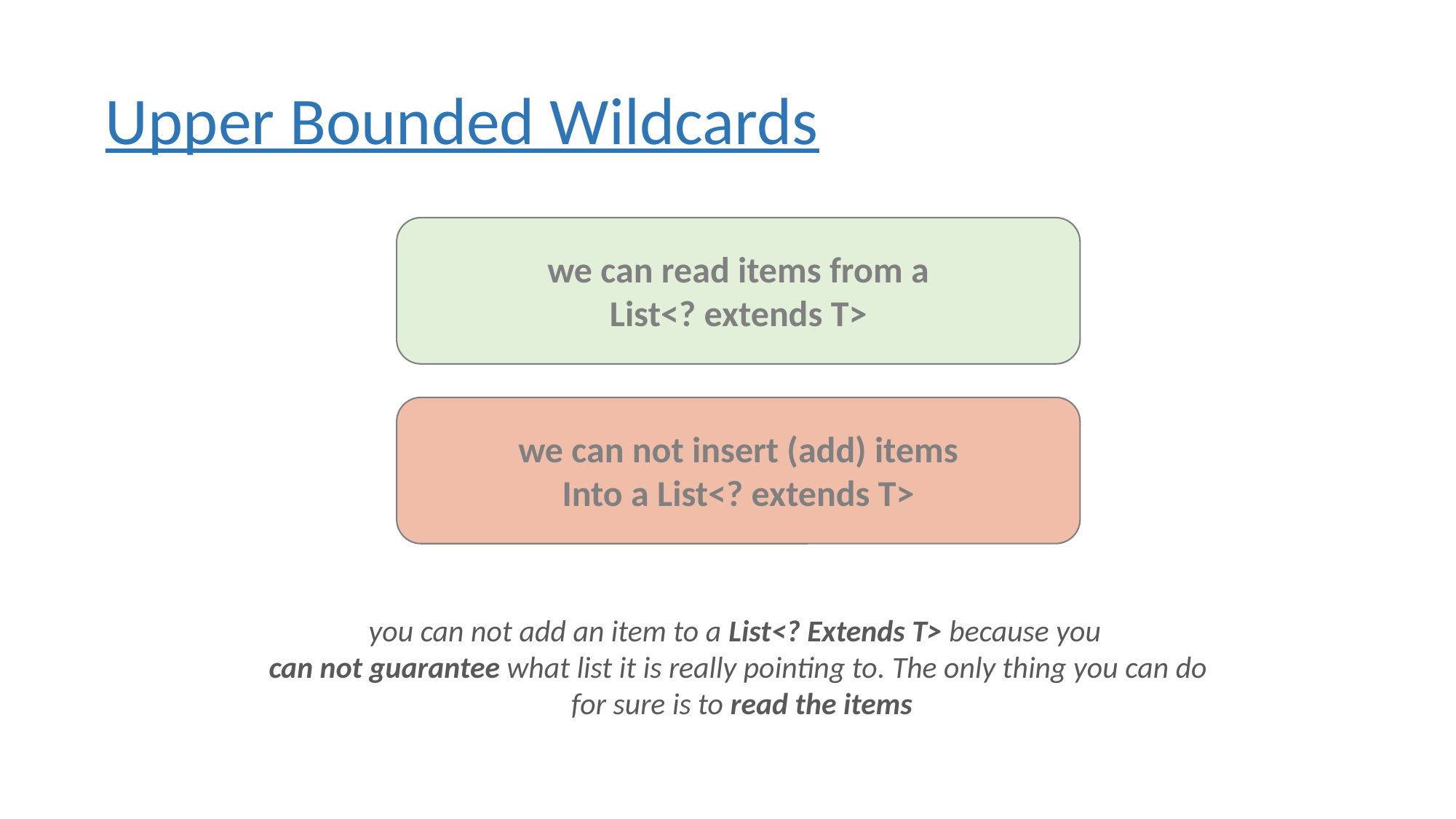

# Upper Bounded Wildcards

we can read items from a
List<? extends T>

we can not insert (add) items
Into a List<? extends T>
you can not add an item to a List<? Extends T> because you
can not guarantee what list it is really pointing to. The only thing you can do
 for sure is to read the items